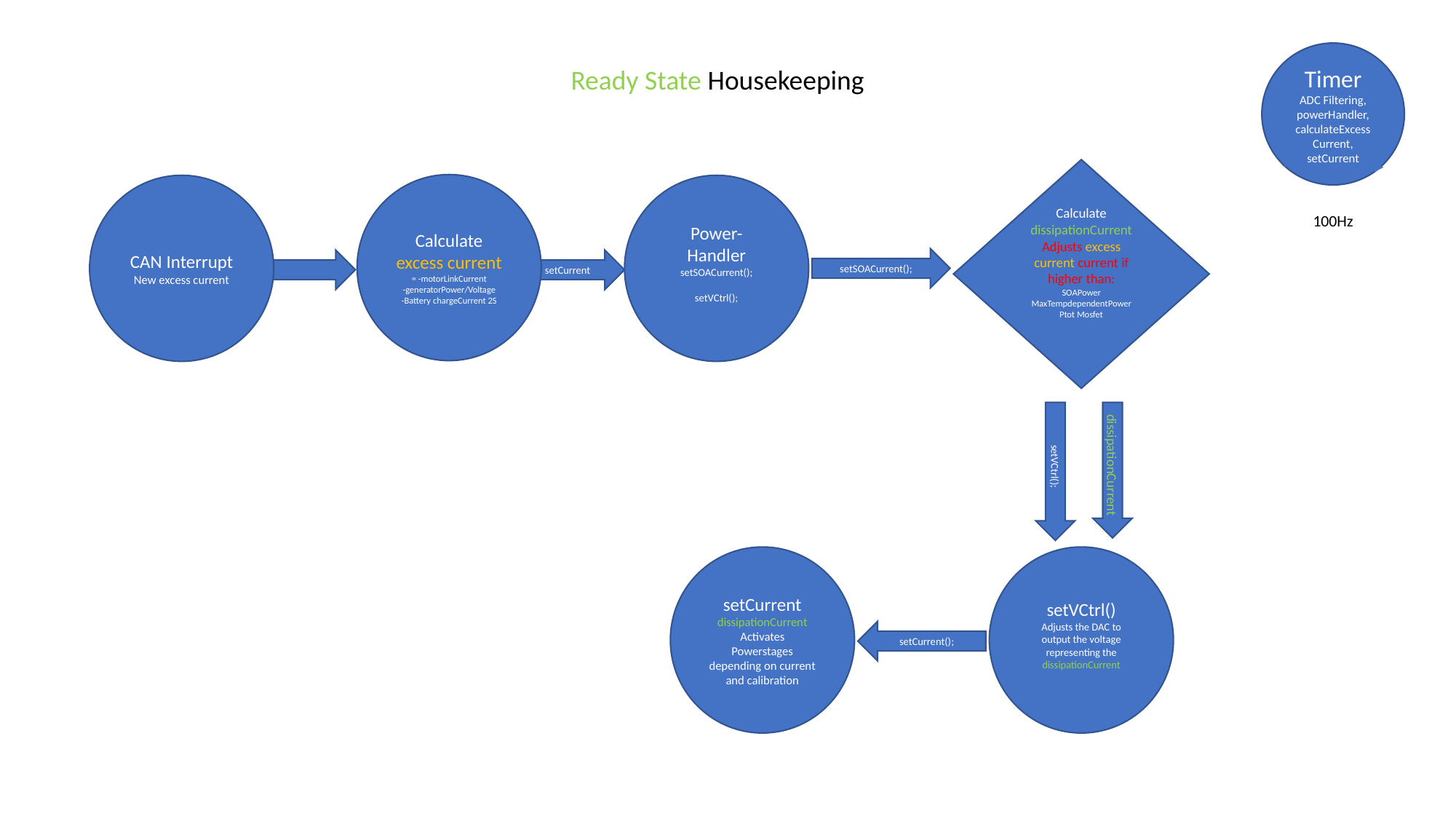

Timer
ADC Filtering, powerHandler,
calculateExcessCurrent,
setCurrent
Ready State Housekeeping

Calculate dissipationCurrent
Adjusts excess current current if higher than:
SOAPower
MaxTempdependentPower
Ptot Mosfet

Calculate excess current
= -motorLinkCurrent
-generatorPower/Voltage
-Battery chargeCurrent 2S
CAN Interrupt
New excess current
Power-Handler
setSOACurrent();
	setVCtrl();

100Hz
setSOACurrent();

setCurrent
dissipationCurrent
setVCtrl();
setCurrent
dissipationCurrent
Activates Powerstages depending on current and calibration
setVCtrl()
Adjusts the DAC to output the voltage representing the dissipationCurrent

setCurrent();